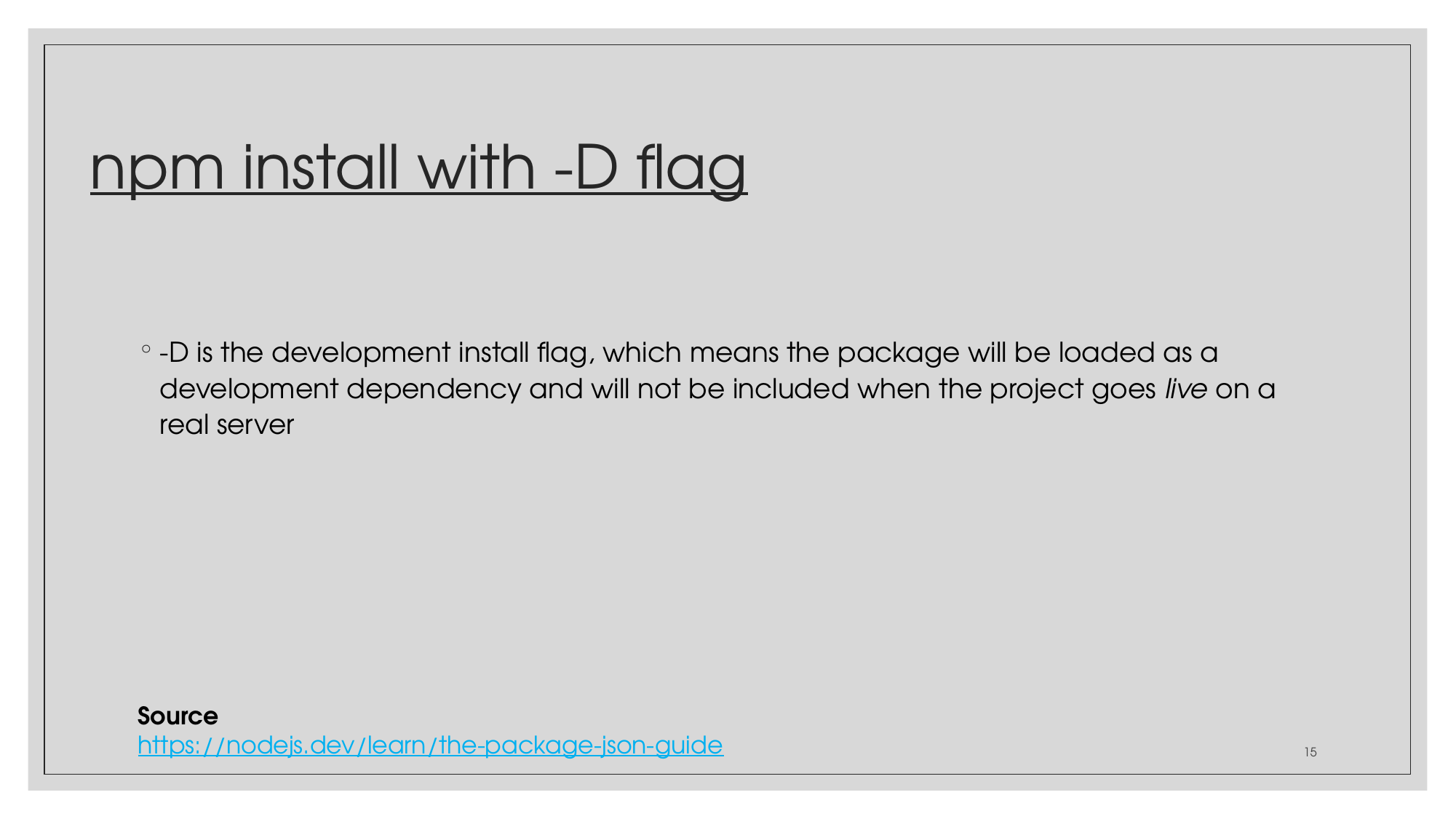

# npm install with -D flag
-D is the development install flag, which means the package will be loaded as a development dependency and will not be included when the project goes live on a real server
Source
https://nodejs.dev/learn/the-package-json-guide
15